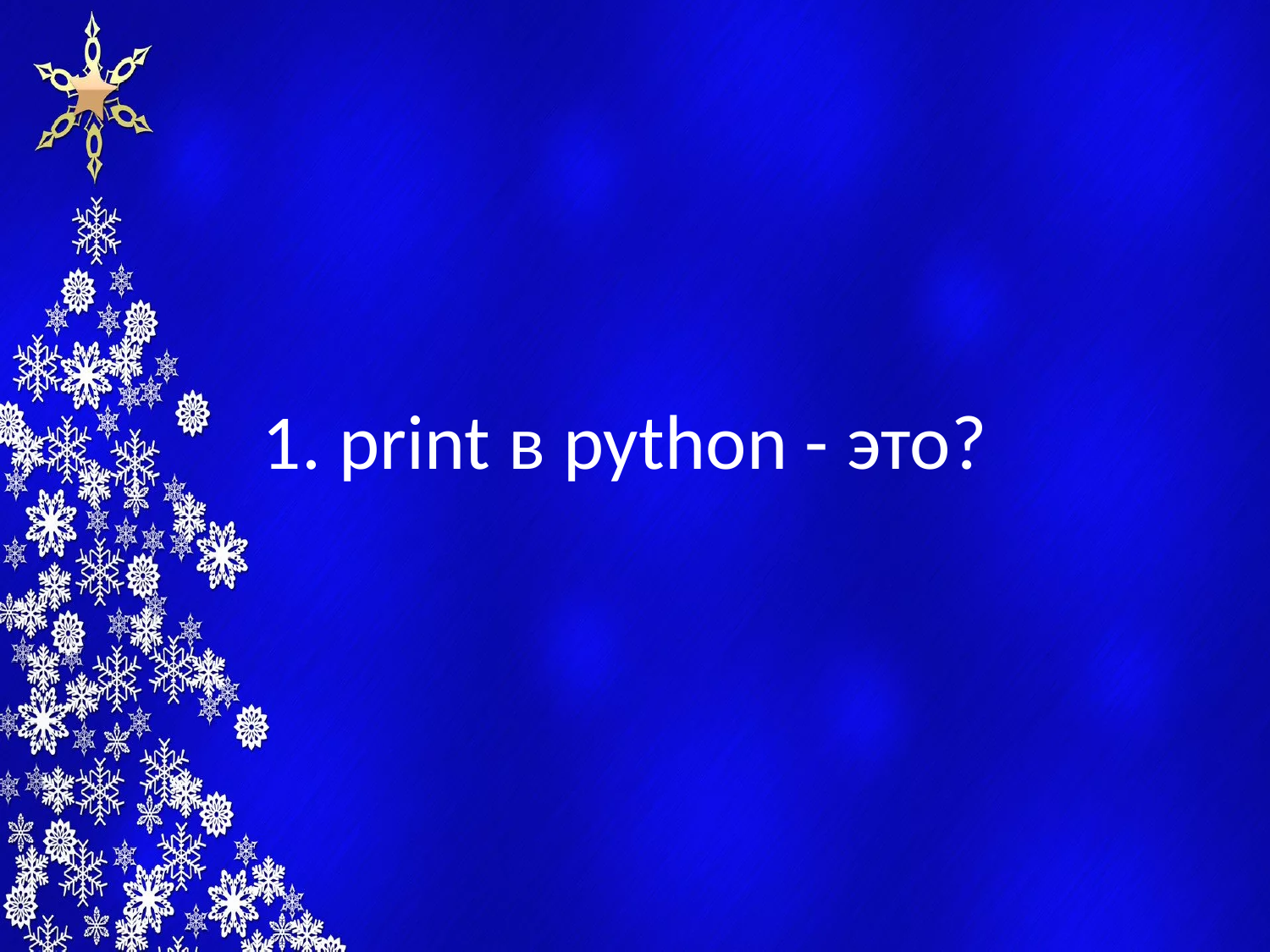

# 1. print в python - это?